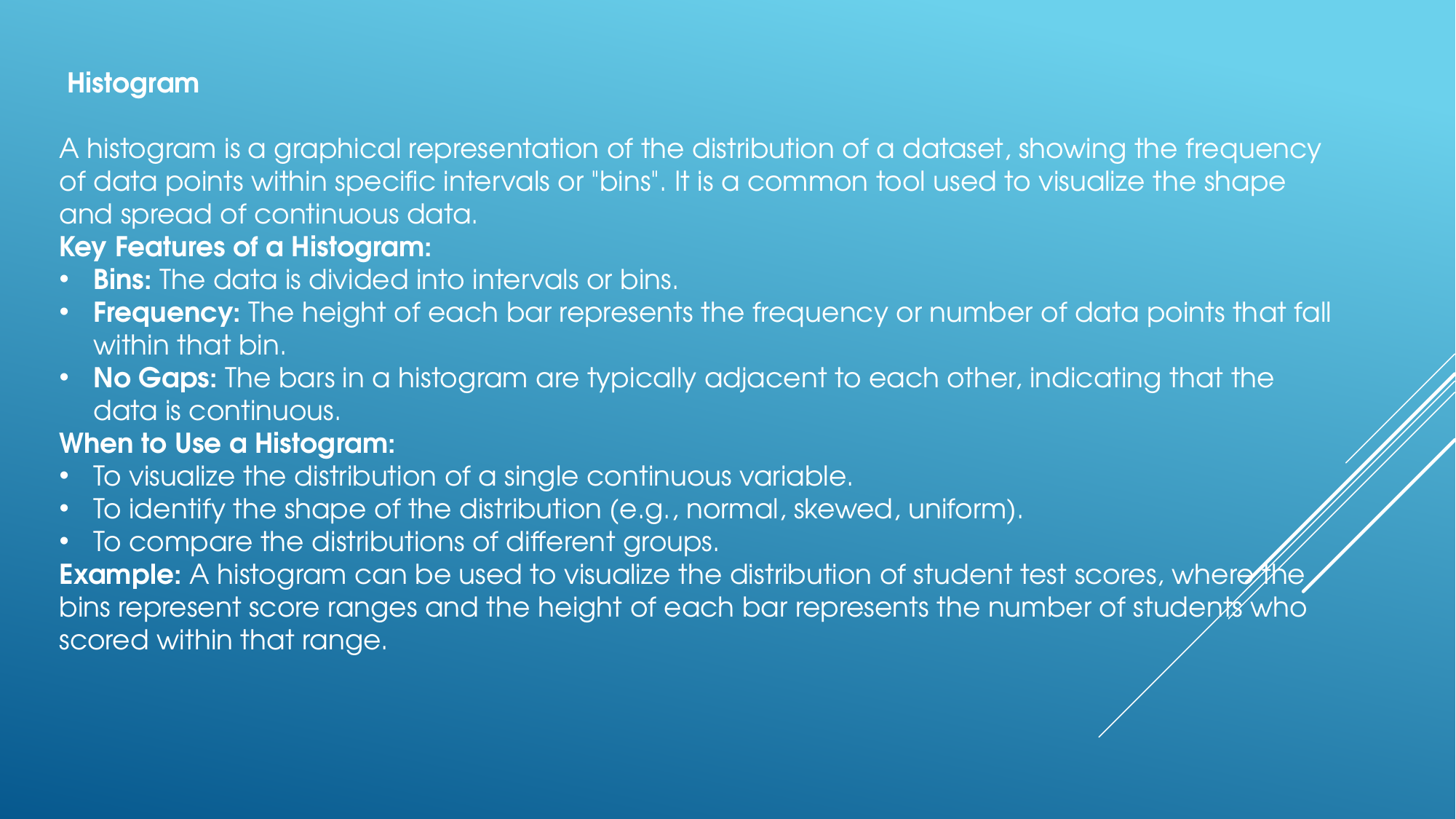

Histogram
A histogram is a graphical representation of the distribution of a dataset, showing the frequency of data points within specific intervals or "bins". It is a common tool used to visualize the shape and spread of continuous data.
Key Features of a Histogram:
Bins: The data is divided into intervals or bins.
Frequency: The height of each bar represents the frequency or number of data points that fall within that bin.
No Gaps: The bars in a histogram are typically adjacent to each other, indicating that the data is continuous.
When to Use a Histogram:
To visualize the distribution of a single continuous variable.
To identify the shape of the distribution (e.g., normal, skewed, uniform).
To compare the distributions of different groups.
Example: A histogram can be used to visualize the distribution of student test scores, where the bins represent score ranges and the height of each bar represents the number of students who scored within that range.